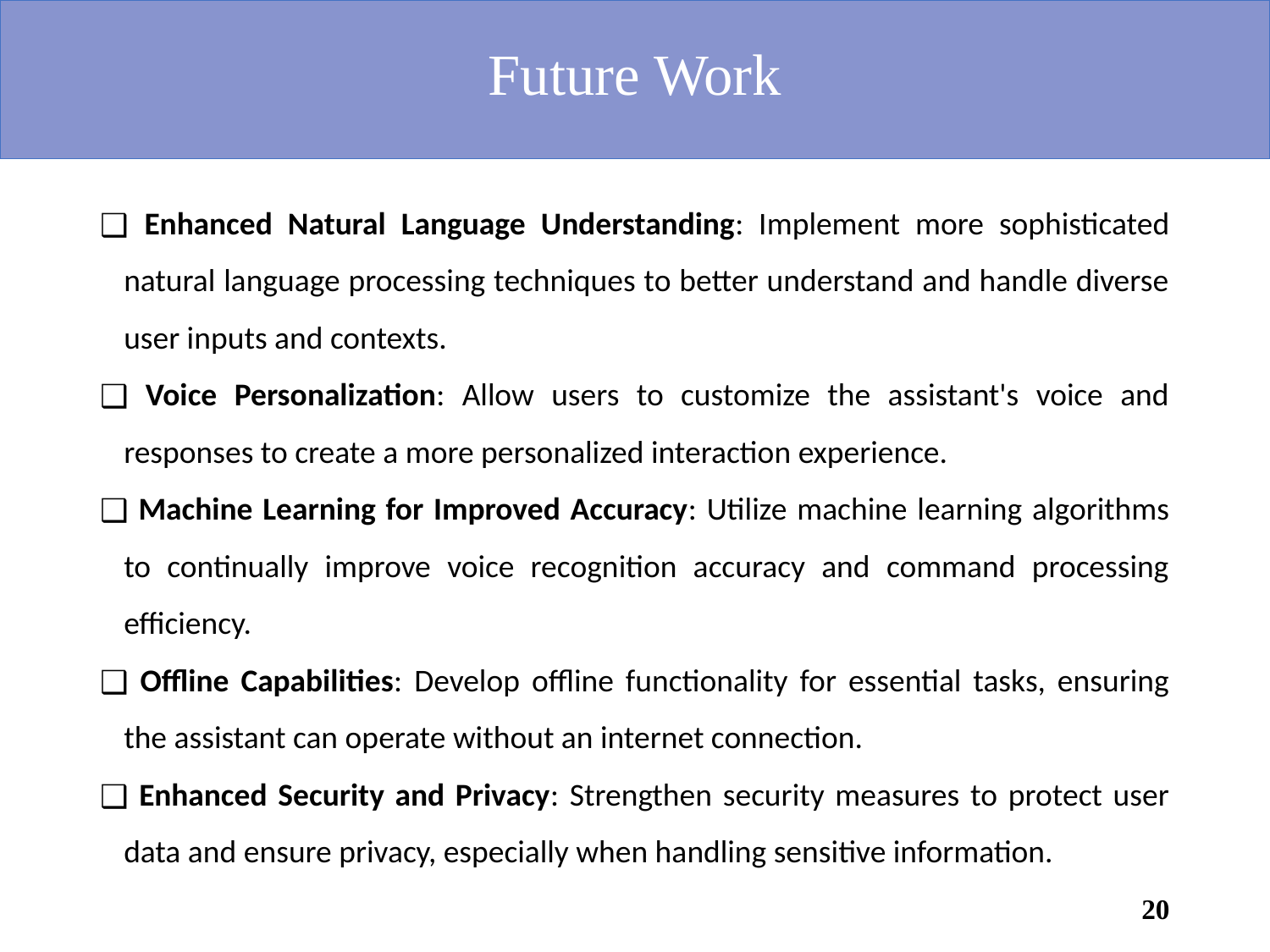

# Future Work
 Enhanced Natural Language Understanding: Implement more sophisticated natural language processing techniques to better understand and handle diverse user inputs and contexts.
 Voice Personalization: Allow users to customize the assistant's voice and responses to create a more personalized interaction experience.
 Machine Learning for Improved Accuracy: Utilize machine learning algorithms to continually improve voice recognition accuracy and command processing efficiency.
 Offline Capabilities: Develop offline functionality for essential tasks, ensuring the assistant can operate without an internet connection.
 Enhanced Security and Privacy: Strengthen security measures to protect user data and ensure privacy, especially when handling sensitive information.
20